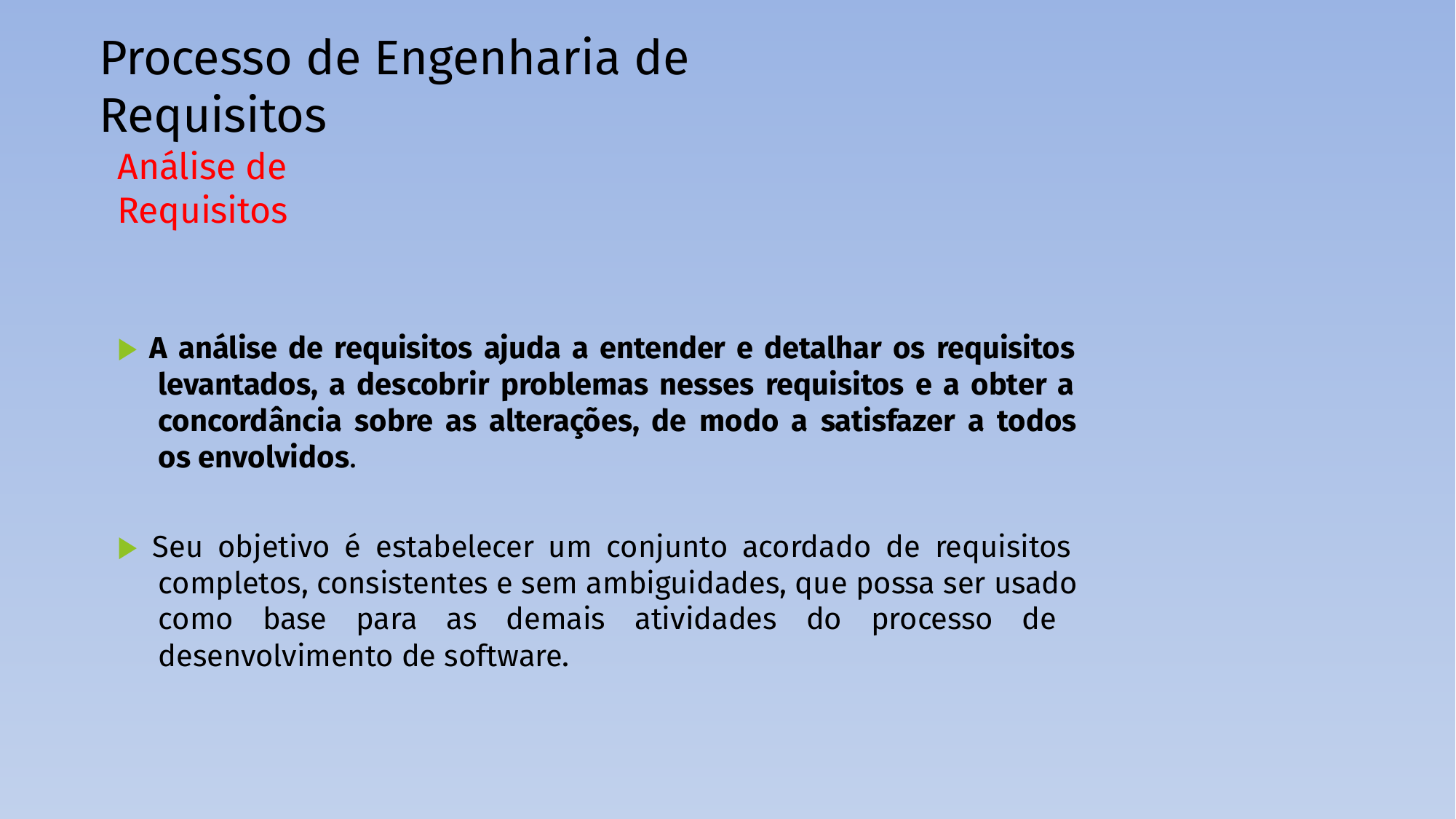

# Processo de Engenharia de Requisitos
Análise de Requisitos
▶ A análise de requisitos ajuda a entender e detalhar os requisitos  levantados, a descobrir problemas nesses requisitos e a obter a  concordância sobre as alterações, de modo a satisfazer a todos  os envolvidos.

▶ Seu objetivo é estabelecer um conjunto acordado de requisitos  completos, consistentes e sem ambiguidades, que possa ser usado  como base para as demais atividades do processo de  desenvolvimento de software.